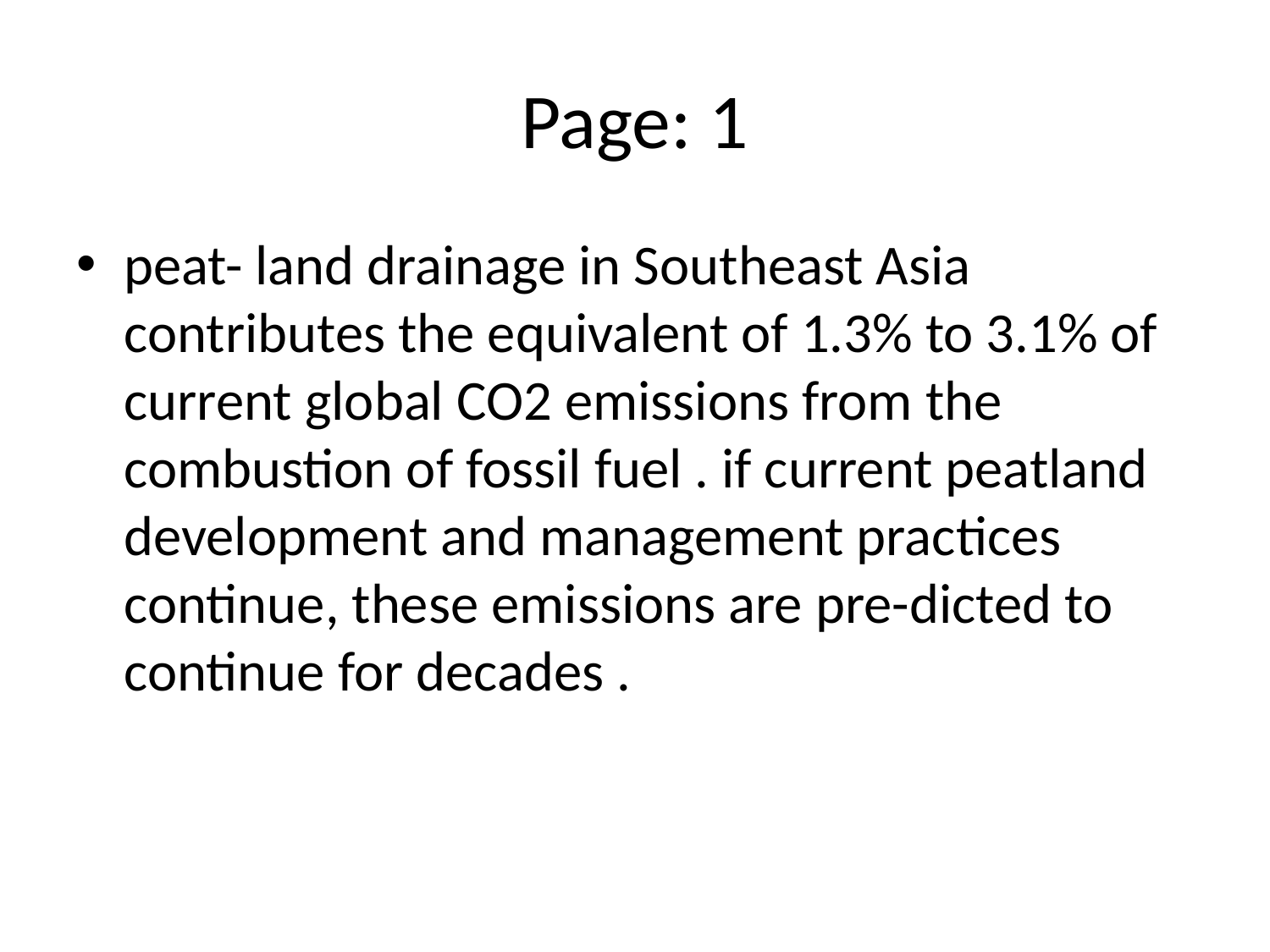

# Page: 1
peat- land drainage in Southeast Asia contributes the equivalent of 1.3% to 3.1% of current global CO2 emissions from the combustion of fossil fuel . if current peatland development and management practices continue, these emissions are pre-dicted to continue for decades .